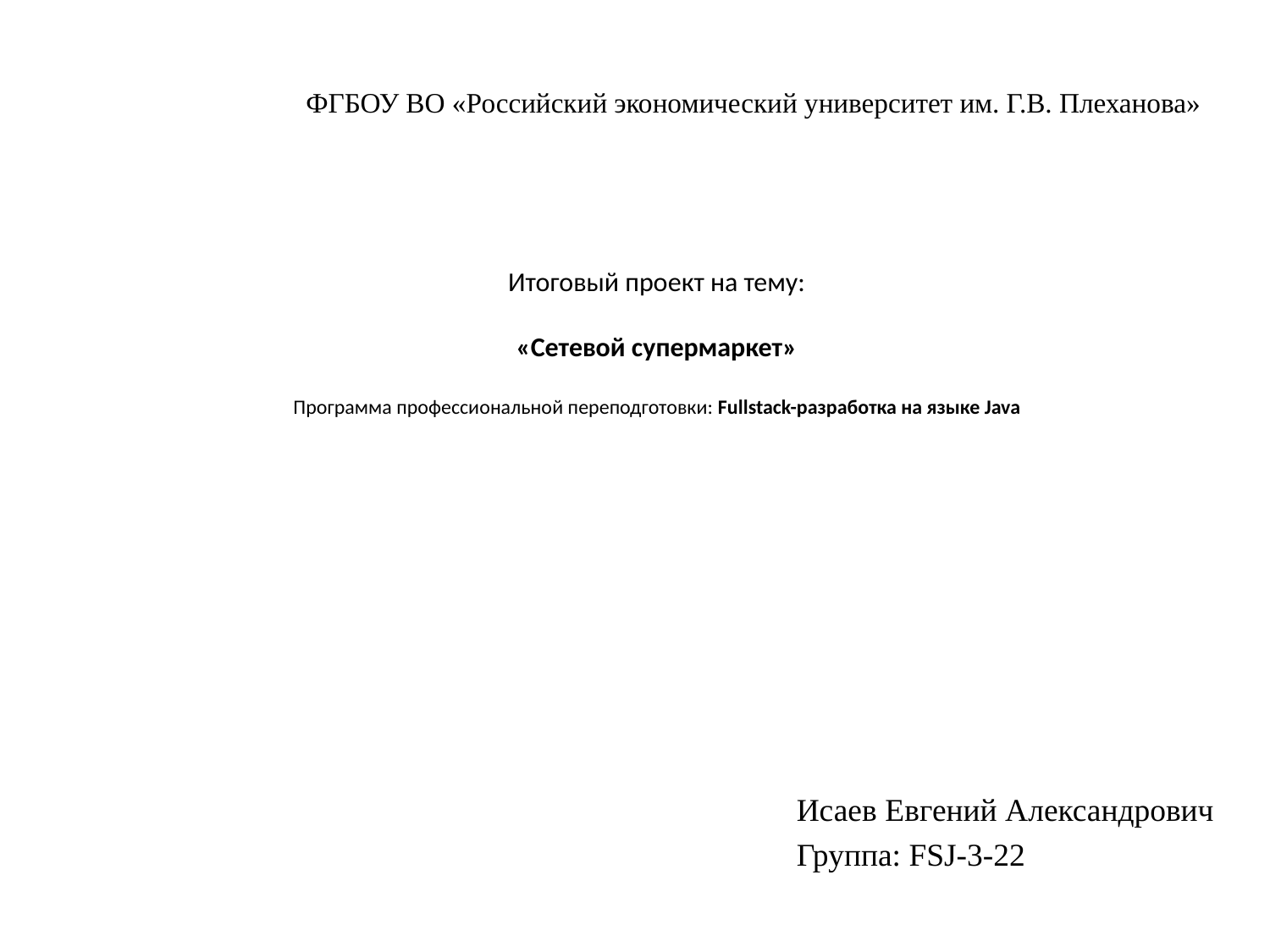

ФГБОУ ВО «Российский экономический университет им. Г.В. Плеханова»

# Итоговый проект на тему: «Сетевой супермаркет» Программа профессиональной переподготовки: Fullstack-разработка на языке Java
Исаев Евгений Александрович
Группа: FSJ-3-22